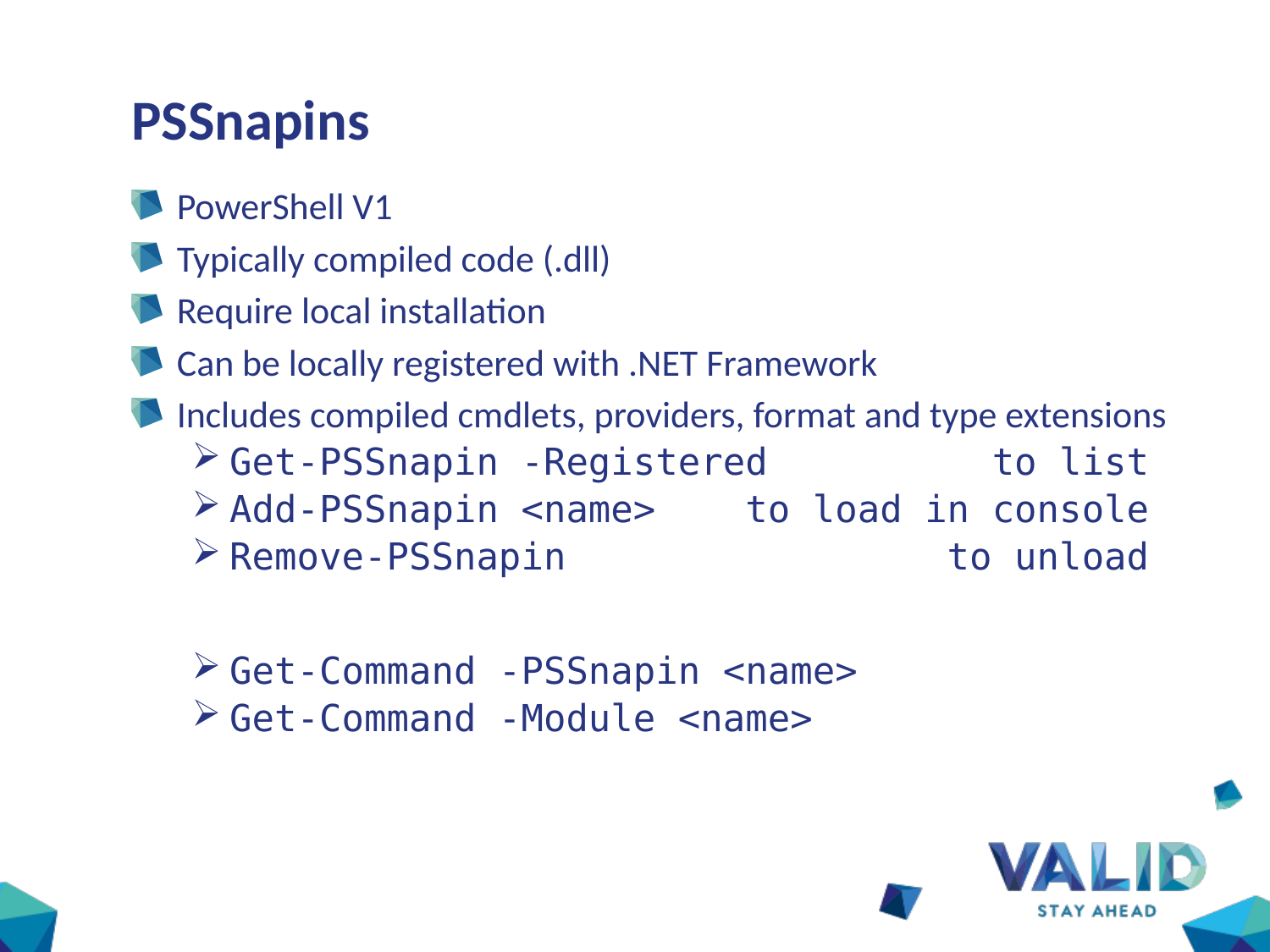

# PSSnapins
PowerShell V1
Typically compiled code (.dll)
Require local installation
Can be locally registered with .NET Framework
Includes compiled cmdlets, providers, format and type extensions
Get-PSSnapin -Registered          to list
Add-PSSnapin <name>    to load in console
Remove-PSSnapin                 to unload

Get-Command -PSSnapin <name>
Get-Command -Module <name>